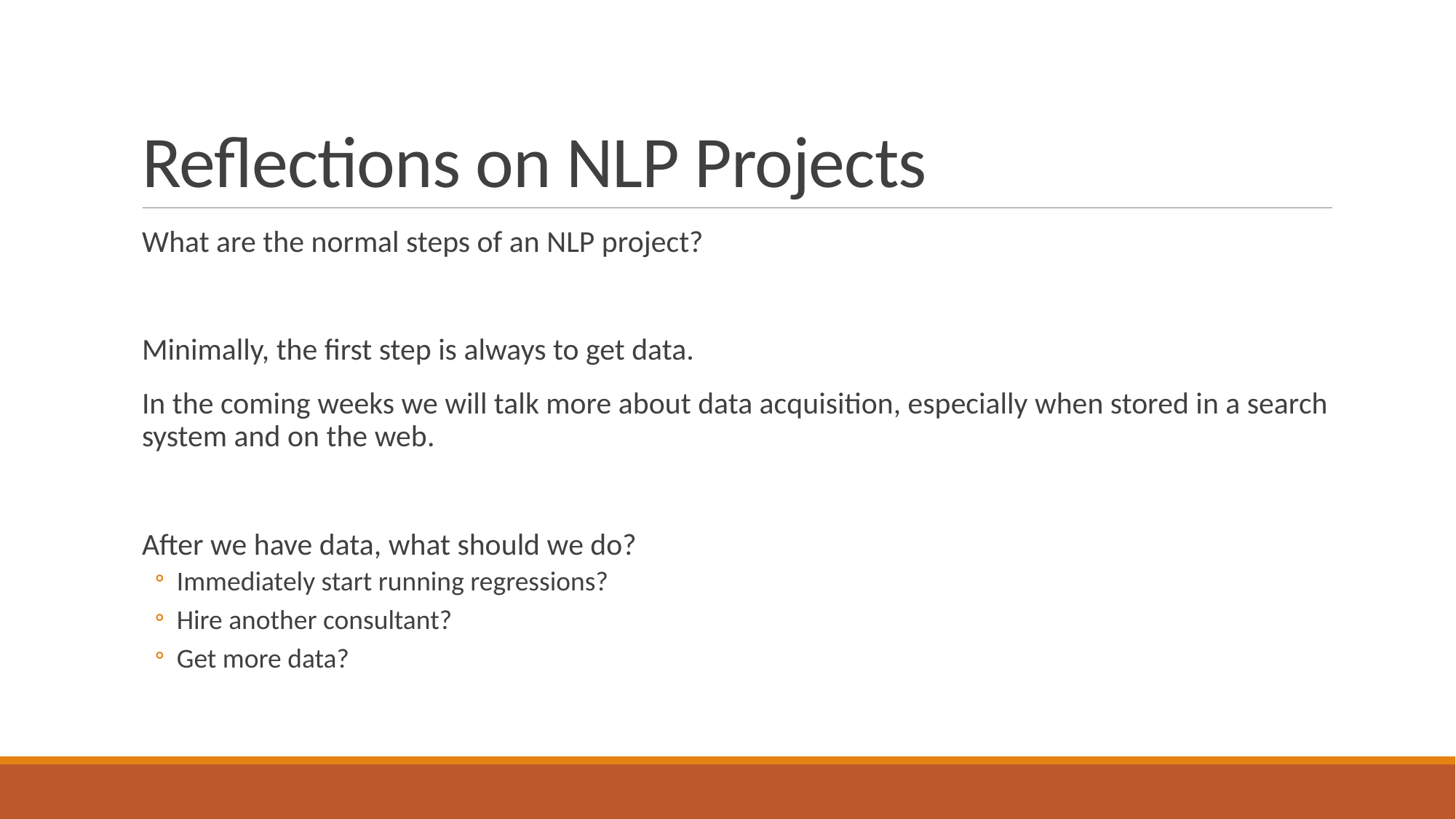

# Reflections on NLP Projects
What are the normal steps of an NLP project?

Minimally, the first step is always to get data.
In the coming weeks we will talk more about data acquisition, especially when stored in a search system and on the web.

After we have data, what should we do?
Immediately start running regressions?
Hire another consultant?
Get more data?